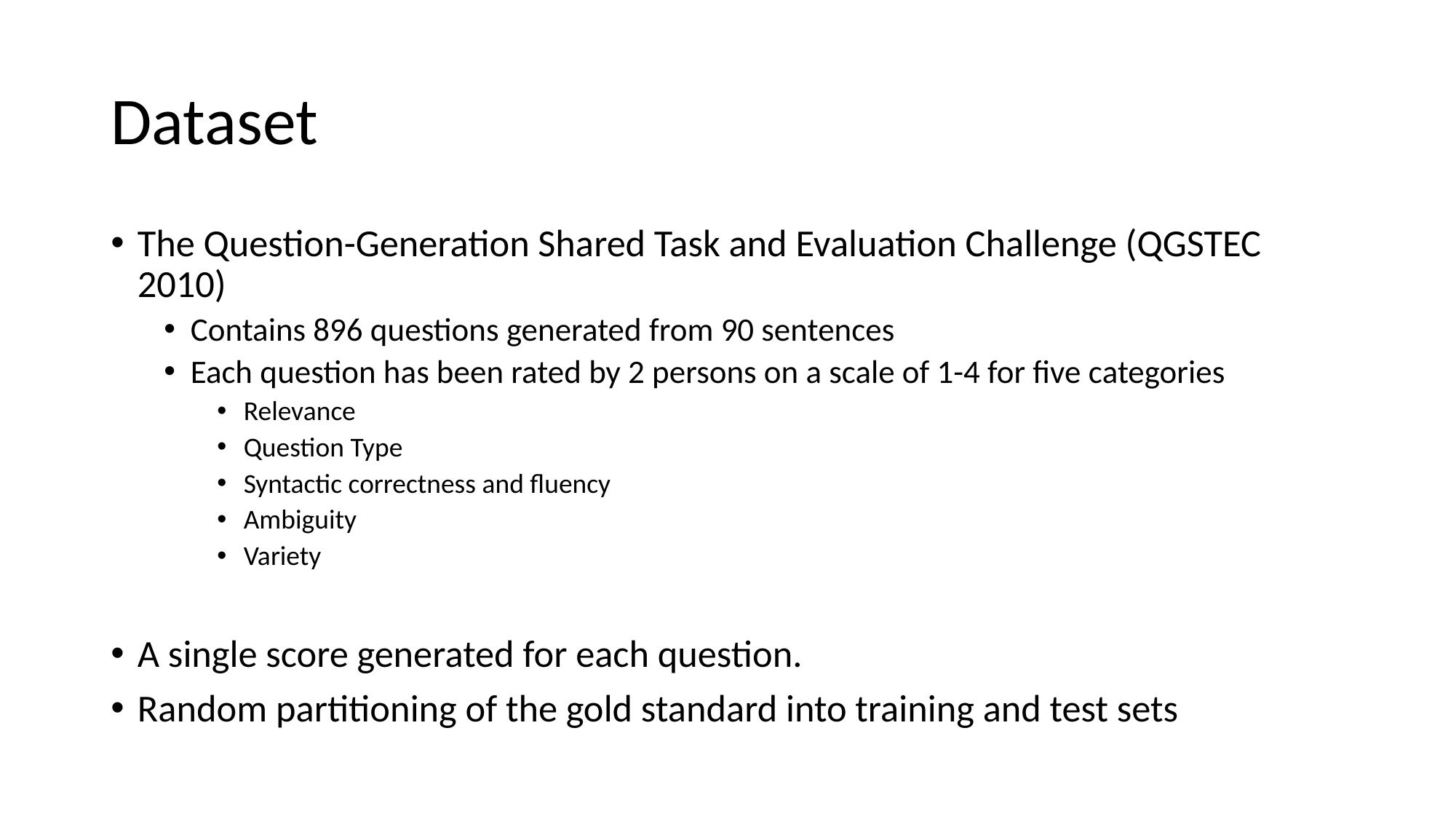

# Dataset
The Question-Generation Shared Task and Evaluation Challenge (QGSTEC 2010)
Contains 896 questions generated from 90 sentences
Each question has been rated by 2 persons on a scale of 1-4 for five categories
Relevance
Question Type
Syntactic correctness and fluency
Ambiguity
Variety

A single score generated for each question.
Random partitioning of the gold standard into training and test sets